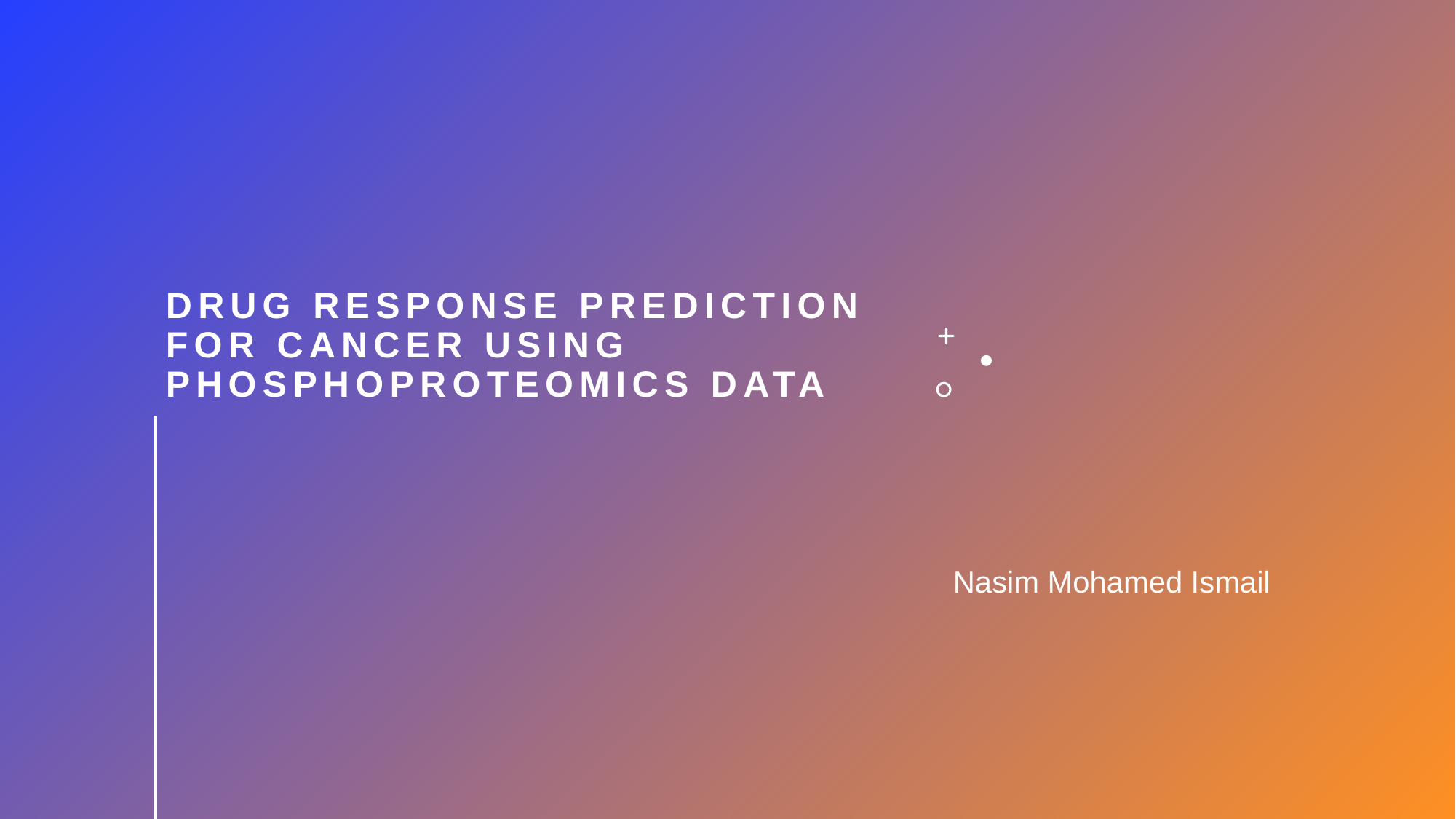

# Drug Response prediction for cancer using phosphoproteomics data
Nasim Mohamed Ismail